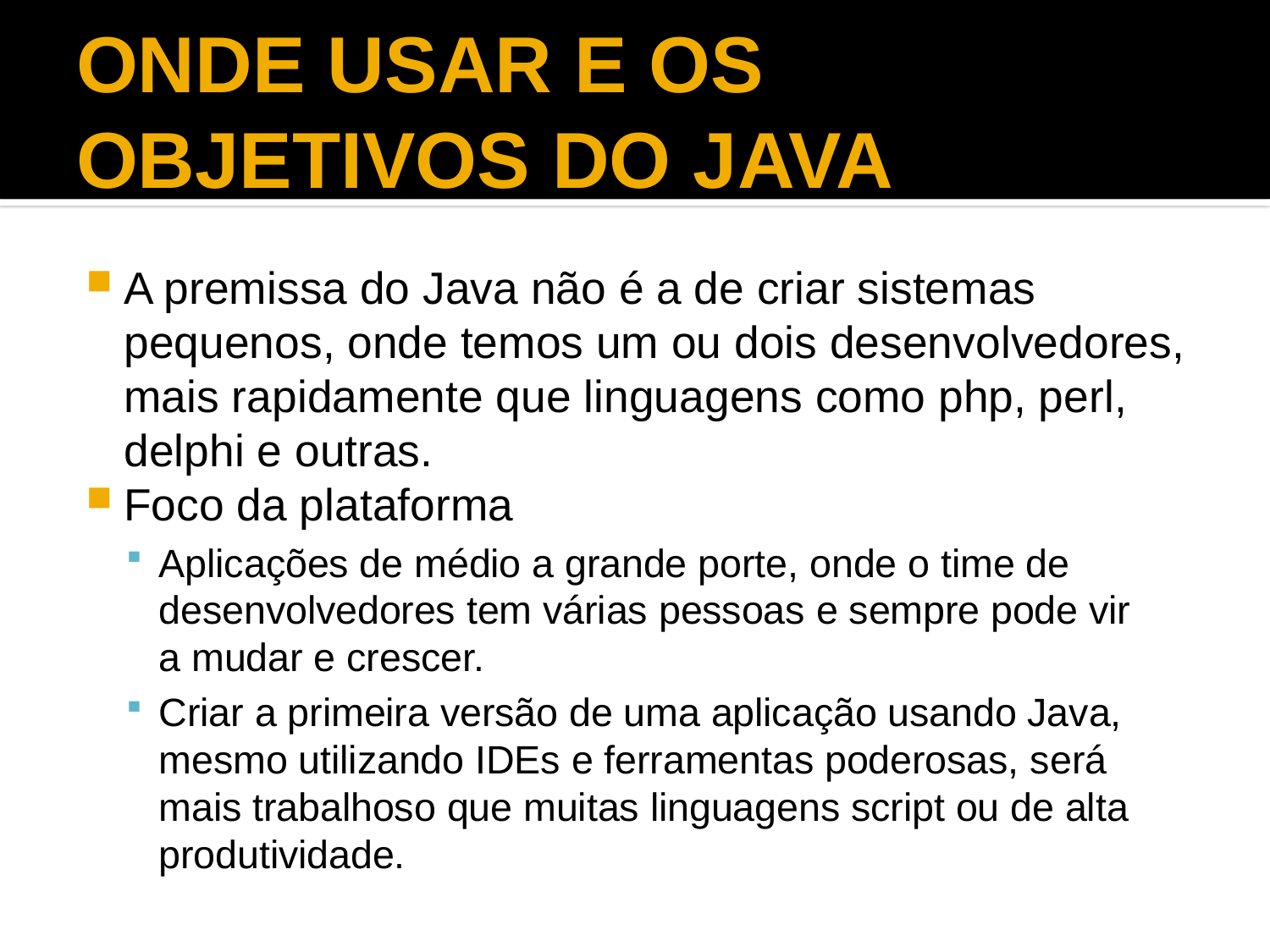

# Onde usar e os objetivos do Java
A premissa do Java não é a de criar sistemas pequenos, onde temos um ou dois desenvolvedores, mais rapidamente que linguagens como php, perl, delphi e outras.
Foco da plataforma
Aplicações de médio a grande porte, onde o time de desenvolvedores tem várias pessoas e sempre pode vir a mudar e crescer.
Criar a primeira versão de uma aplicação usando Java, mesmo utilizando IDEs e ferramentas poderosas, será mais trabalhoso que muitas linguagens script ou de alta produtividade.